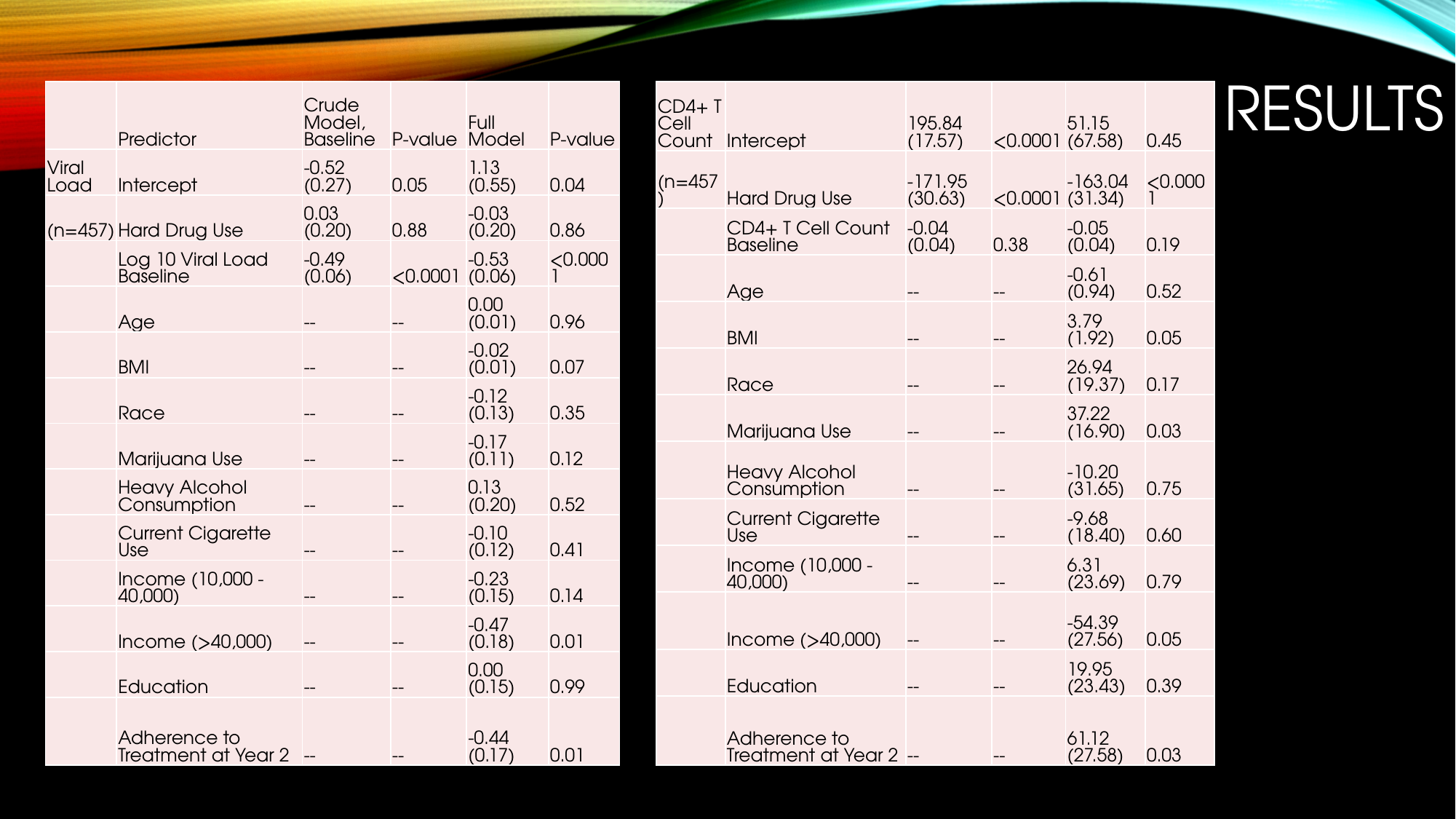

# Results
|  | Predictor | Crude Model, Baseline | P-value | Full Model | P-value |
| --- | --- | --- | --- | --- | --- |
| Viral Load | Intercept | -0.52 (0.27) | 0.05 | 1.13 (0.55) | 0.04 |
| (n=457) | Hard Drug Use | 0.03 (0.20) | 0.88 | -0.03 (0.20) | 0.86 |
|  | Log 10 Viral Load Baseline | -0.49 (0.06) | <0.0001 | -0.53 (0.06) | <0.0001 |
|  | Age | -- | -- | 0.00 (0.01) | 0.96 |
|  | BMI | -- | -- | -0.02 (0.01) | 0.07 |
|  | Race | -- | -- | -0.12 (0.13) | 0.35 |
|  | Marijuana Use | -- | -- | -0.17 (0.11) | 0.12 |
|  | Heavy Alcohol Consumption | -- | -- | 0.13 (0.20) | 0.52 |
|  | Current Cigarette Use | -- | -- | -0.10 (0.12) | 0.41 |
|  | Income (10,000 - 40,000) | -- | -- | -0.23 (0.15) | 0.14 |
|  | Income (>40,000) | -- | -- | -0.47 (0.18) | 0.01 |
|  | Education | -- | -- | 0.00 (0.15) | 0.99 |
|  | Adherence to Treatment at Year 2 | -- | -- | -0.44 (0.17) | 0.01 |
| CD4+ T Cell Count | Intercept | 195.84 (17.57) | <0.0001 | 51.15 (67.58) | 0.45 |
| --- | --- | --- | --- | --- | --- |
| (n=457) | Hard Drug Use | -171.95 (30.63) | <0.0001 | -163.04 (31.34) | <0.0001 |
|  | CD4+ T Cell Count Baseline | -0.04 (0.04) | 0.38 | -0.05 (0.04) | 0.19 |
|  | Age | -- | -- | -0.61 (0.94) | 0.52 |
|  | BMI | -- | -- | 3.79 (1.92) | 0.05 |
|  | Race | -- | -- | 26.94 (19.37) | 0.17 |
|  | Marijuana Use | -- | -- | 37.22 (16.90) | 0.03 |
|  | Heavy Alcohol Consumption | -- | -- | -10.20 (31.65) | 0.75 |
|  | Current Cigarette Use | -- | -- | -9.68 (18.40) | 0.60 |
|  | Income (10,000 - 40,000) | -- | -- | 6.31 (23.69) | 0.79 |
|  | Income (>40,000) | -- | -- | -54.39 (27.56) | 0.05 |
|  | Education | -- | -- | 19.95 (23.43) | 0.39 |
|  | Adherence to Treatment at Year 2 | -- | -- | 61.12 (27.58) | 0.03 |